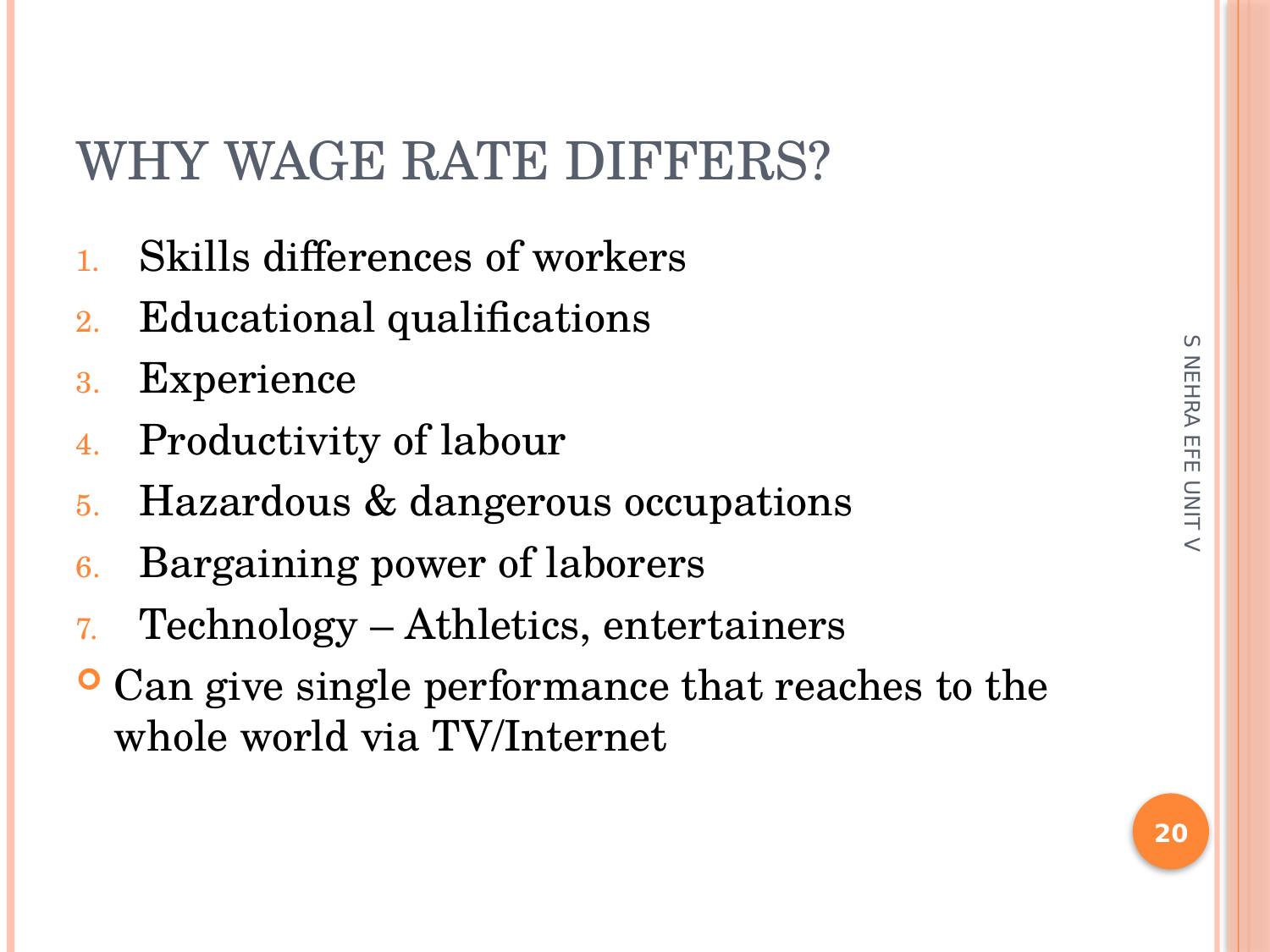

# Why wage rate differs?
Skills differences of workers
Educational qualifications
Experience
Productivity of labour
Hazardous & dangerous occupations
Bargaining power of laborers
Technology – Athletics, entertainers
Can give single performance that reaches to the whole world via TV/Internet

S NEHRA EFE UNIT V
20